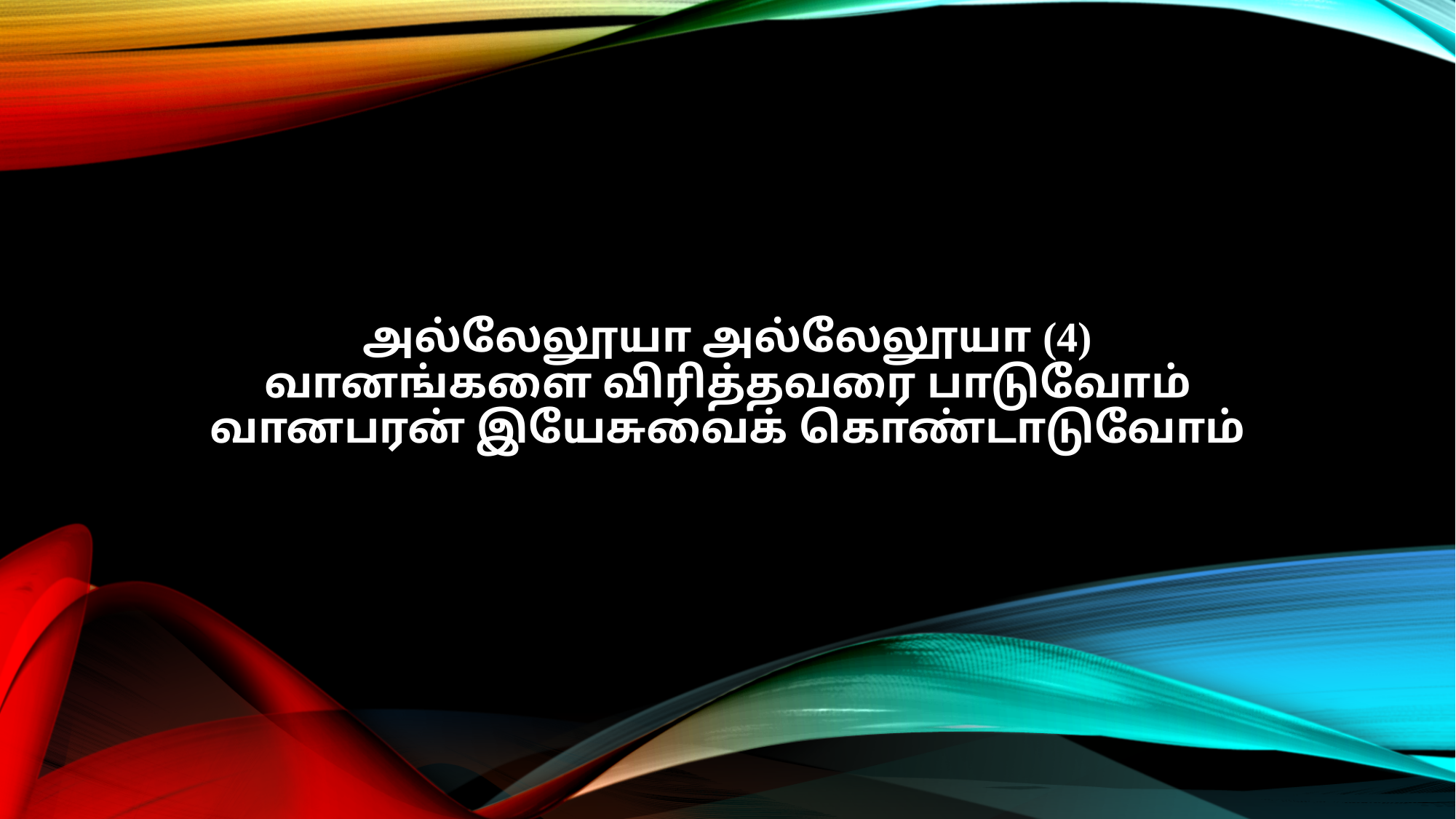

அல்லேலூயா அல்லேலூயா (4)
வானங்களை விரித்தவரை பாடுவோம்
வானபரன் இயேசுவைக் கொண்டாடுவோம்